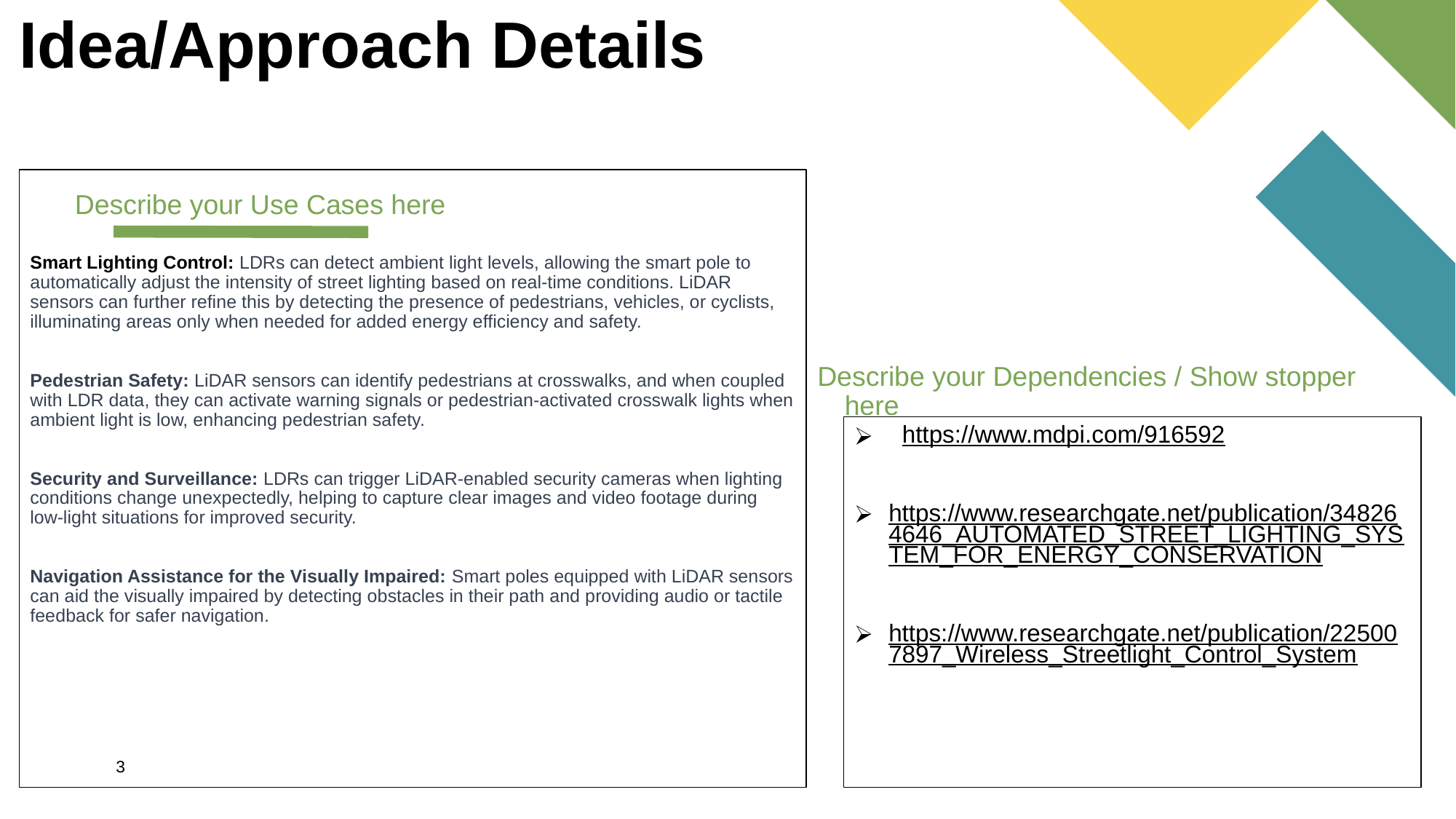

# Idea/Approach Details

Smart Lighting Control: LDRs can detect ambient light levels, allowing the smart pole to automatically adjust the intensity of street lighting based on real-time conditions. LiDAR sensors can further refine this by detecting the presence of pedestrians, vehicles, or cyclists, illuminating areas only when needed for added energy efficiency and safety.

Pedestrian Safety: LiDAR sensors can identify pedestrians at crosswalks, and when coupled with LDR data, they can activate warning signals or pedestrian-activated crosswalk lights when ambient light is low, enhancing pedestrian safety.

Security and Surveillance: LDRs can trigger LiDAR-enabled security cameras when lighting conditions change unexpectedly, helping to capture clear images and video footage during low-light situations for improved security.

Navigation Assistance for the Visually Impaired: Smart poles equipped with LiDAR sensors can aid the visually impaired by detecting obstacles in their path and providing audio or tactile feedback for safer navigation.
Describe your Use Cases here
Describe your Dependencies / Show stopper here
  https://www.mdpi.com/916592

https://www.researchgate.net/publication/348264646_AUTOMATED_STREET_LIGHTING_SYSTEM_FOR_ENERGY_CONSERVATION

https://www.researchgate.net/publication/225007897_Wireless_Streetlight_Control_System

3